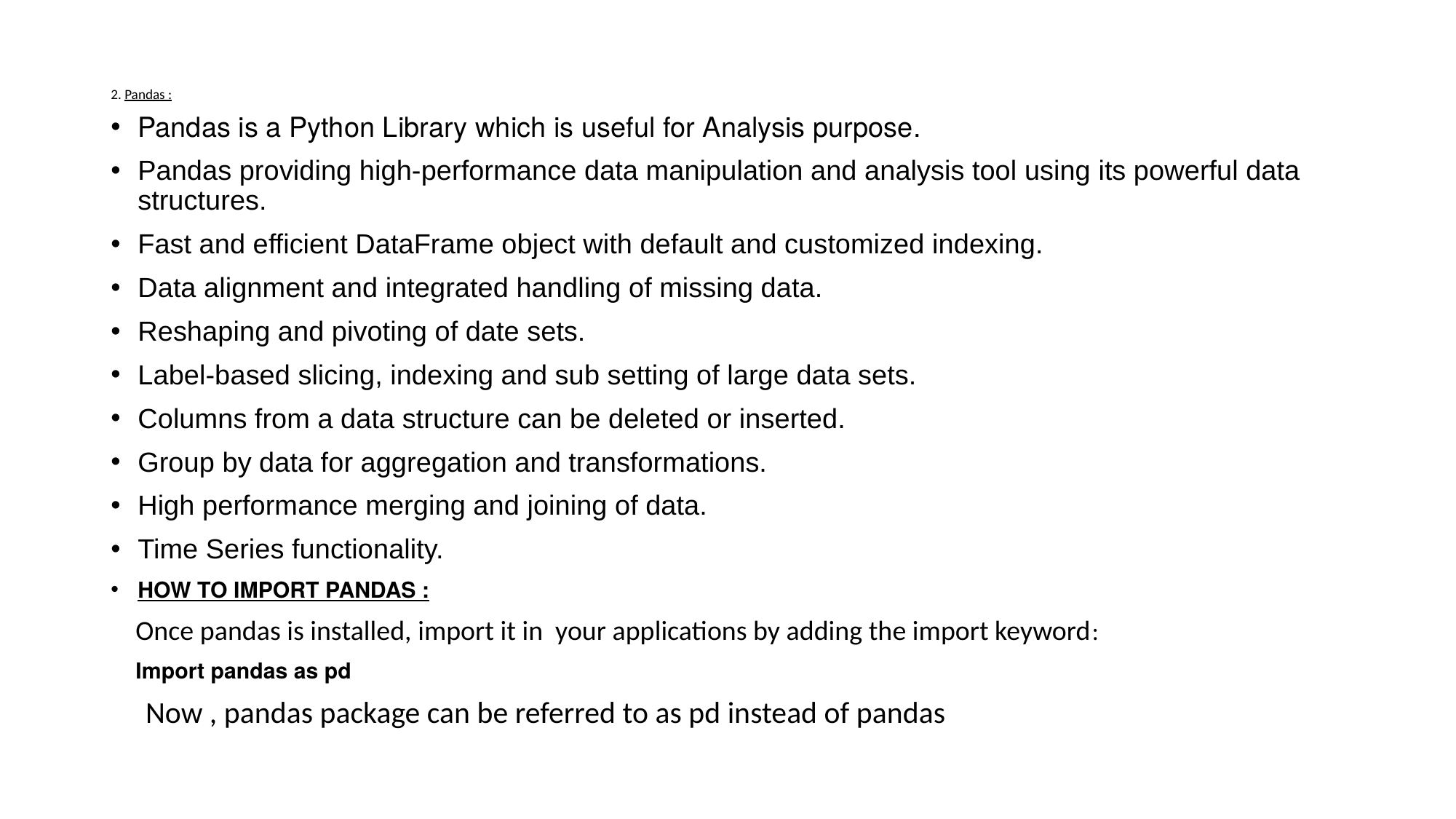

# 2. Pandas :
Pandas is a Python Library which is useful for Analysis purpose.
Pandas providing high-performance data manipulation and analysis tool using its powerful data structures.
Fast and efficient DataFrame object with default and customized indexing.
Data alignment and integrated handling of missing data.
Reshaping and pivoting of date sets.
Label-based slicing, indexing and sub setting of large data sets.
Columns from a data structure can be deleted or inserted.
Group by data for aggregation and transformations.
High performance merging and joining of data.
Time Series functionality.
HOW TO IMPORT PANDAS :
     Once pandas is installed, import it in  your applications by adding the import keyword:
    Import pandas as pd
     Now , pandas package can be referred to as pd instead of pandas